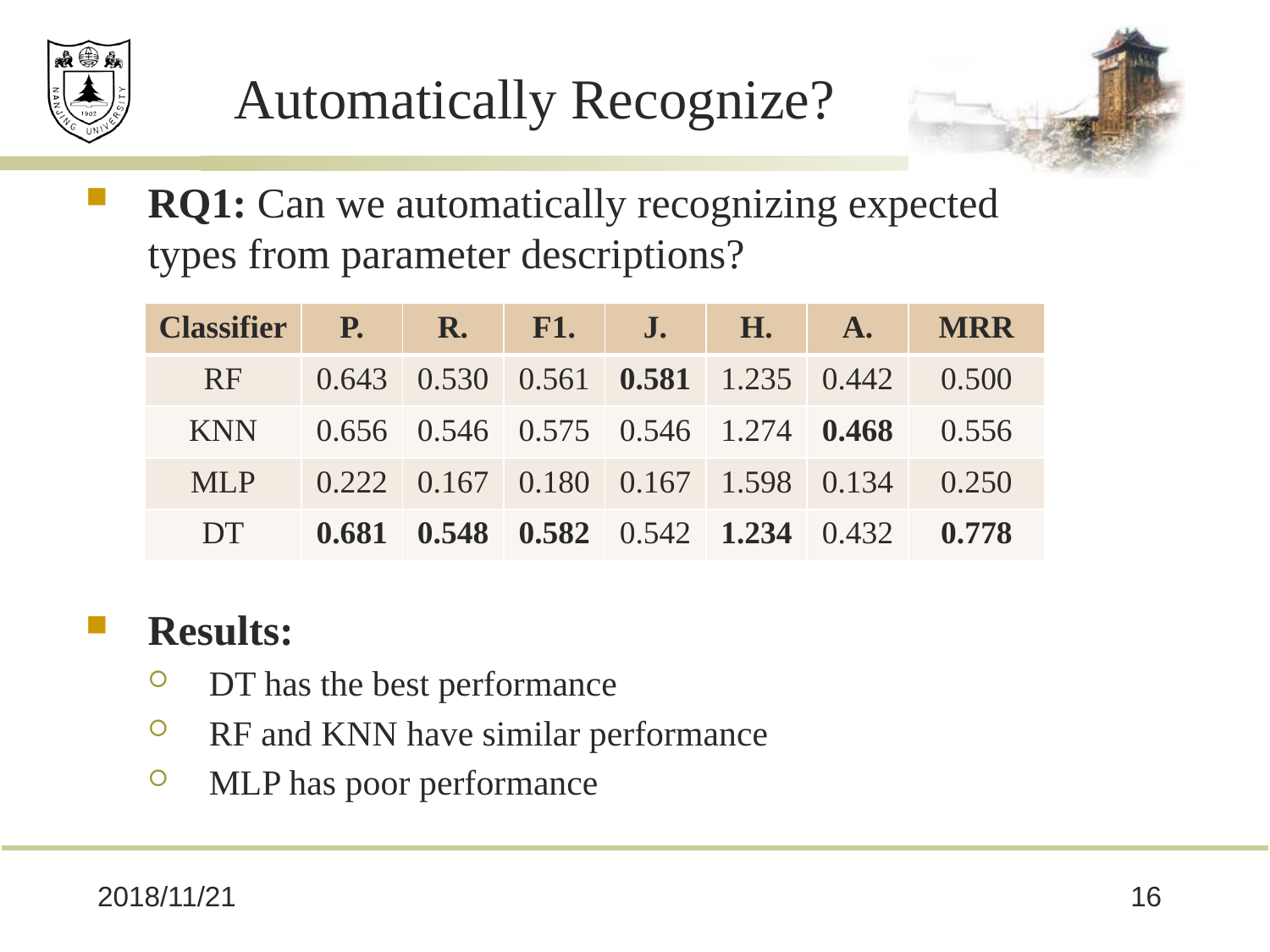

# Automatically Recognize?
RQ1: Can we automatically recognizing expected types from parameter descriptions?
| Classifier | P. | R. | F1. | J. | H. | A. | MRR |
| --- | --- | --- | --- | --- | --- | --- | --- |
| RF | 0.643 | 0.530 | 0.561 | 0.581 | 1.235 | 0.442 | 0.500 |
| KNN | 0.656 | 0.546 | 0.575 | 0.546 | 1.274 | 0.468 | 0.556 |
| MLP | 0.222 | 0.167 | 0.180 | 0.167 | 1.598 | 0.134 | 0.250 |
| DT | 0.681 | 0.548 | 0.582 | 0.542 | 1.234 | 0.432 | 0.778 |
Results:
DT has the best performance
RF and KNN have similar performance
MLP has poor performance
2018/11/21
16